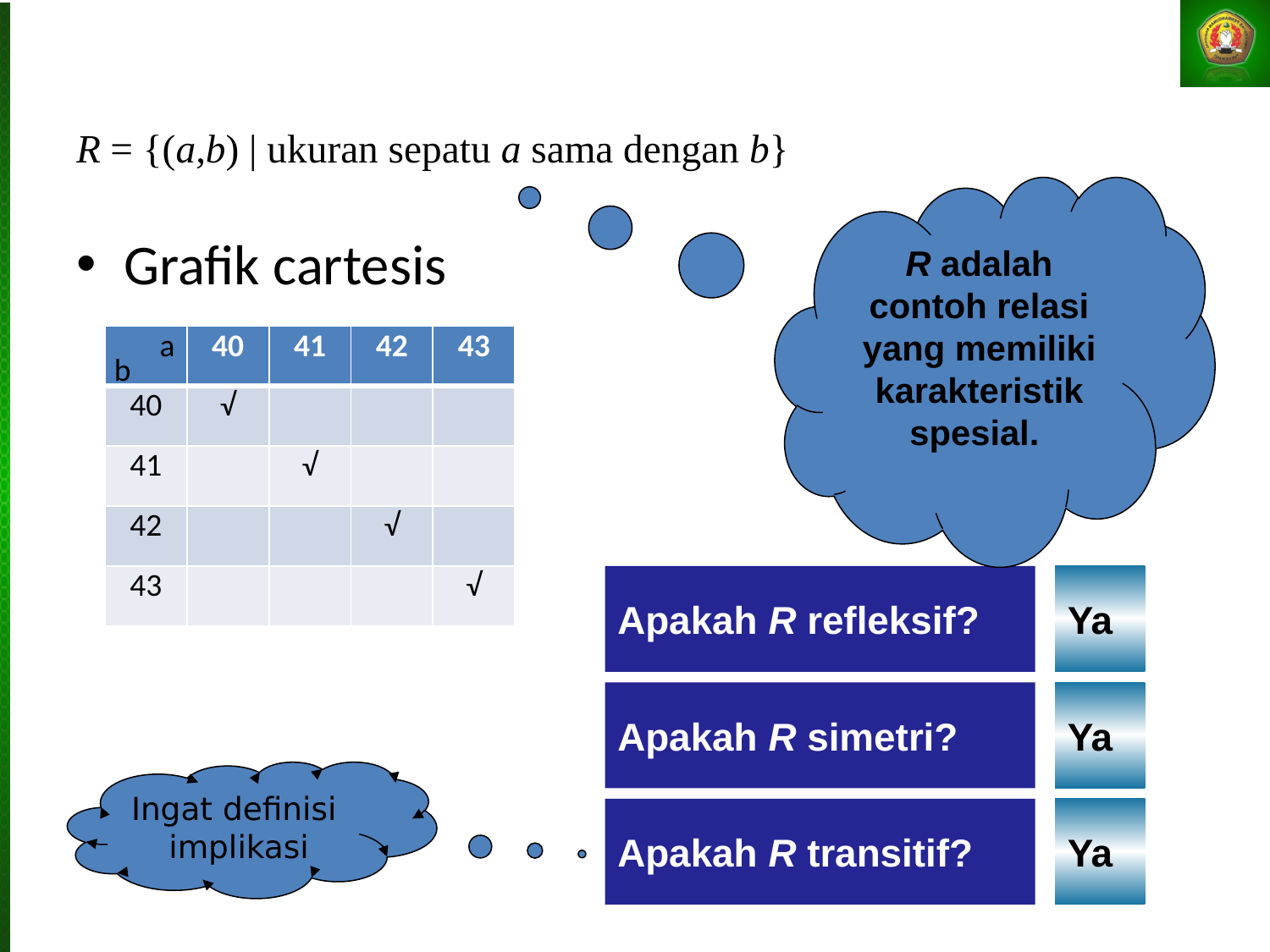

R = {(a,b) | ukuran sepatu a sama dengan b}
R adalah contoh relasi yang memiliki karakteristik spesial.
Grafik cartesis
a
|  | 40 | 41 | 42 | 43 |
| --- | --- | --- | --- | --- |
| 40 | √ |  |  |  |
| 41 |  | √ |  |  |
| 42 |  |  | √ |  |
| 43 |  |  |  | √ |
b
Apakah R refleksif?
Ya
Apakah R simetri?
Ya
Ingat definisi
implikasi
Apakah R transitif?
Ya